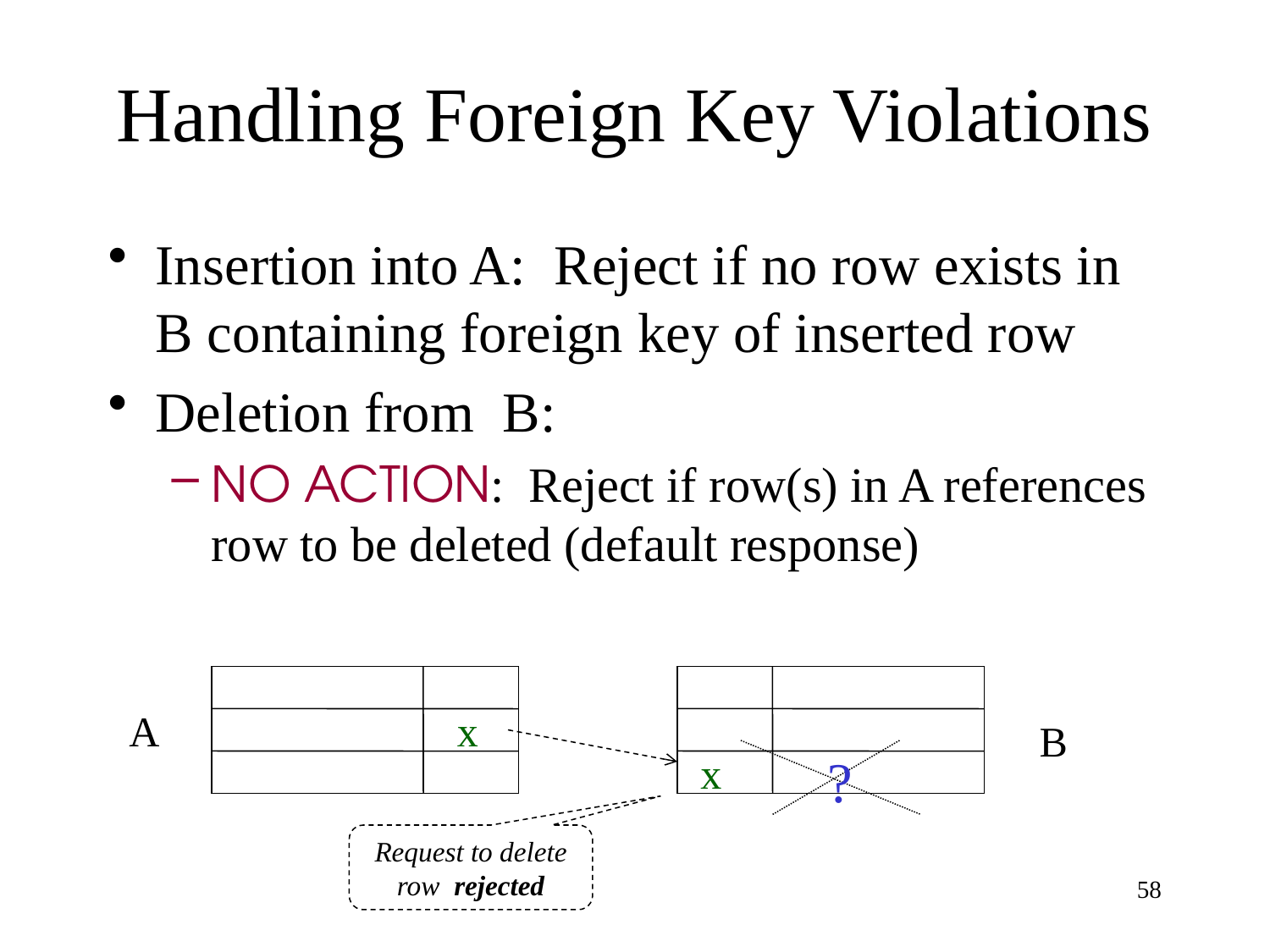

# Handling Foreign Key Violations
Insertion into A:  Reject if no row exists in B containing foreign key of inserted row
Deletion from  B:
NO ACTION:  Reject if row(s) in A references row to be deleted (default response)

A
x

B

x

?

Request to delete row  rejected
58